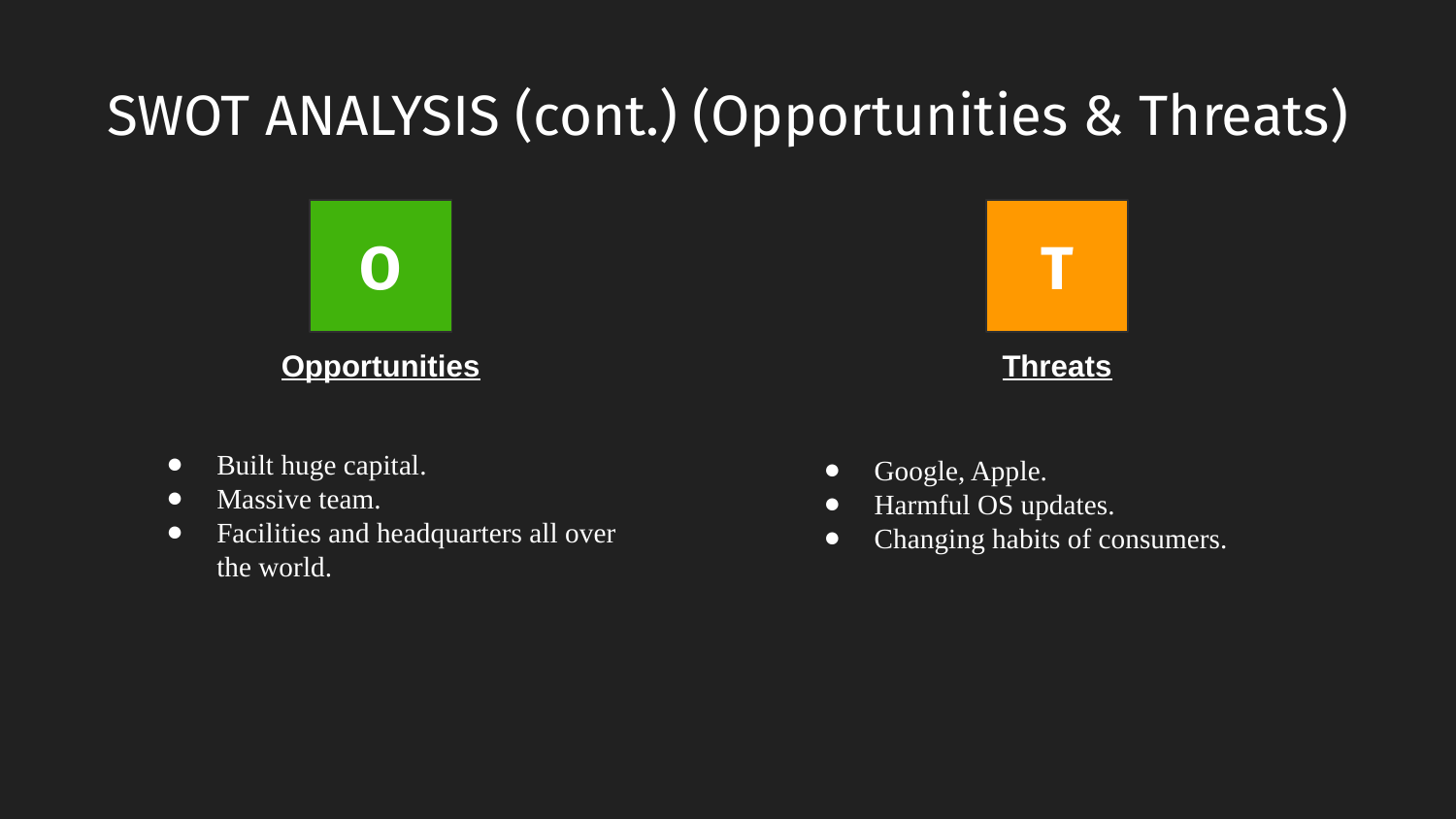

# SWOT ANALYSIS (cont.) (Opportunities & Threats)
O
T
Opportunities
Threats
Built huge capital.
Massive team.
Facilities and headquarters all over the world.
Google, Apple.
Harmful OS updates.
Changing habits of consumers.